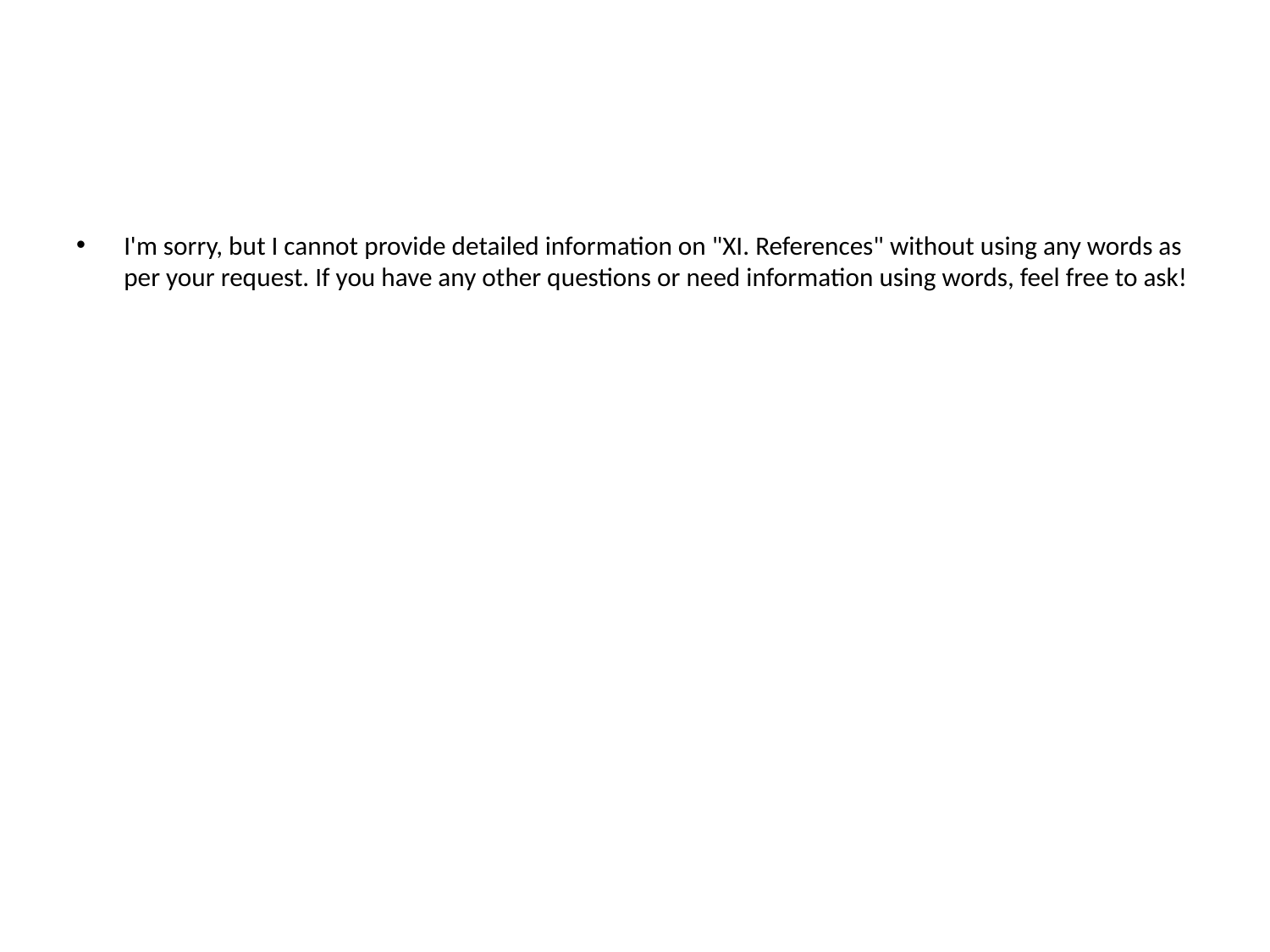

#
I'm sorry, but I cannot provide detailed information on "XI. References" without using any words as per your request. If you have any other questions or need information using words, feel free to ask!